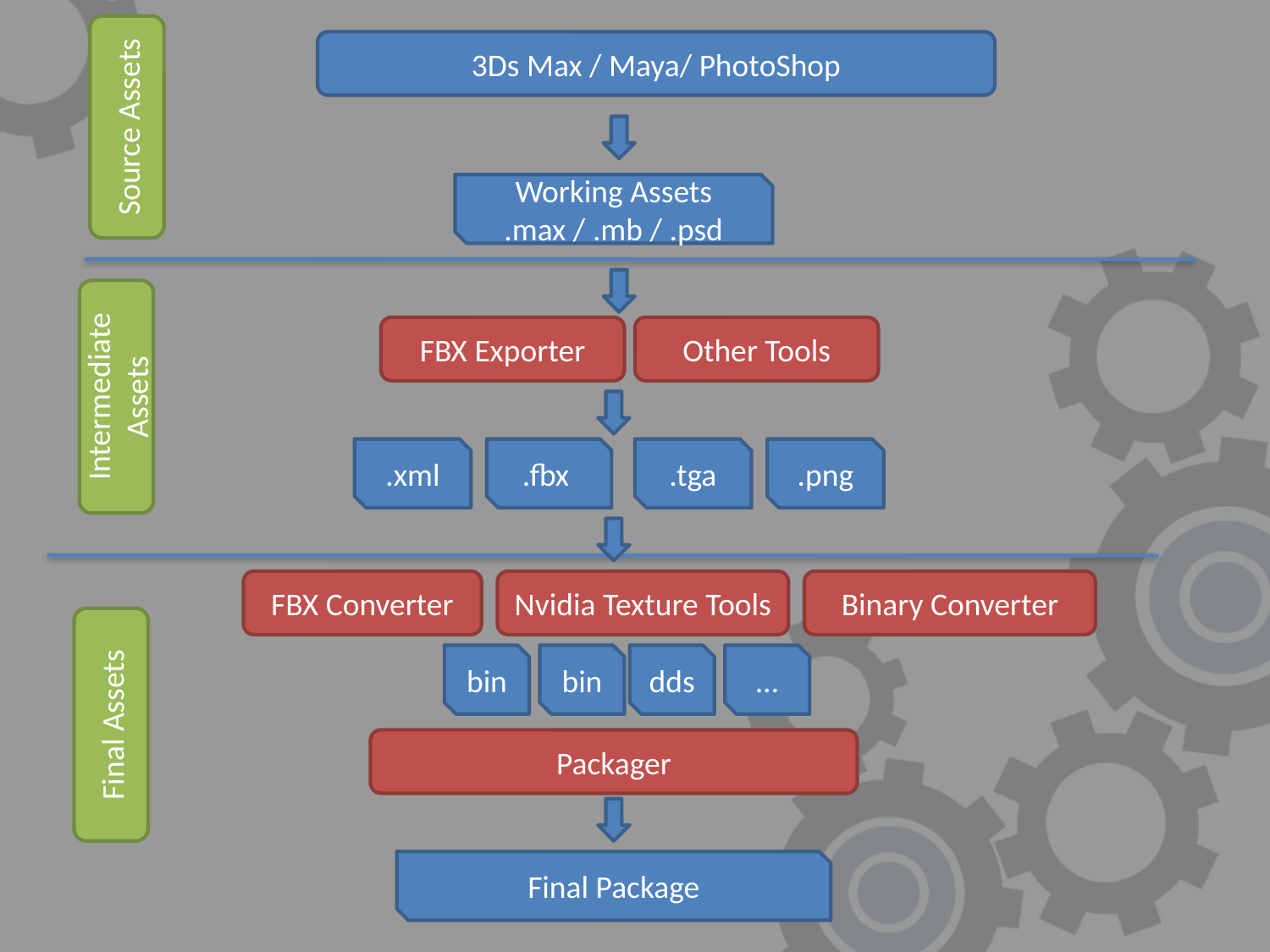

3Ds Max / Maya/ PhotoShop
Source Assets

Working Assets
.max / .mb / .psd

FBX Exporter
Other Tools
Intermediate Assets

.xml
.fbx
.tga
.png

FBX Converter
Nvidia Texture Tools
Binary Converter
bin
bin
dds
…
Final Assets
Packager

Final Package